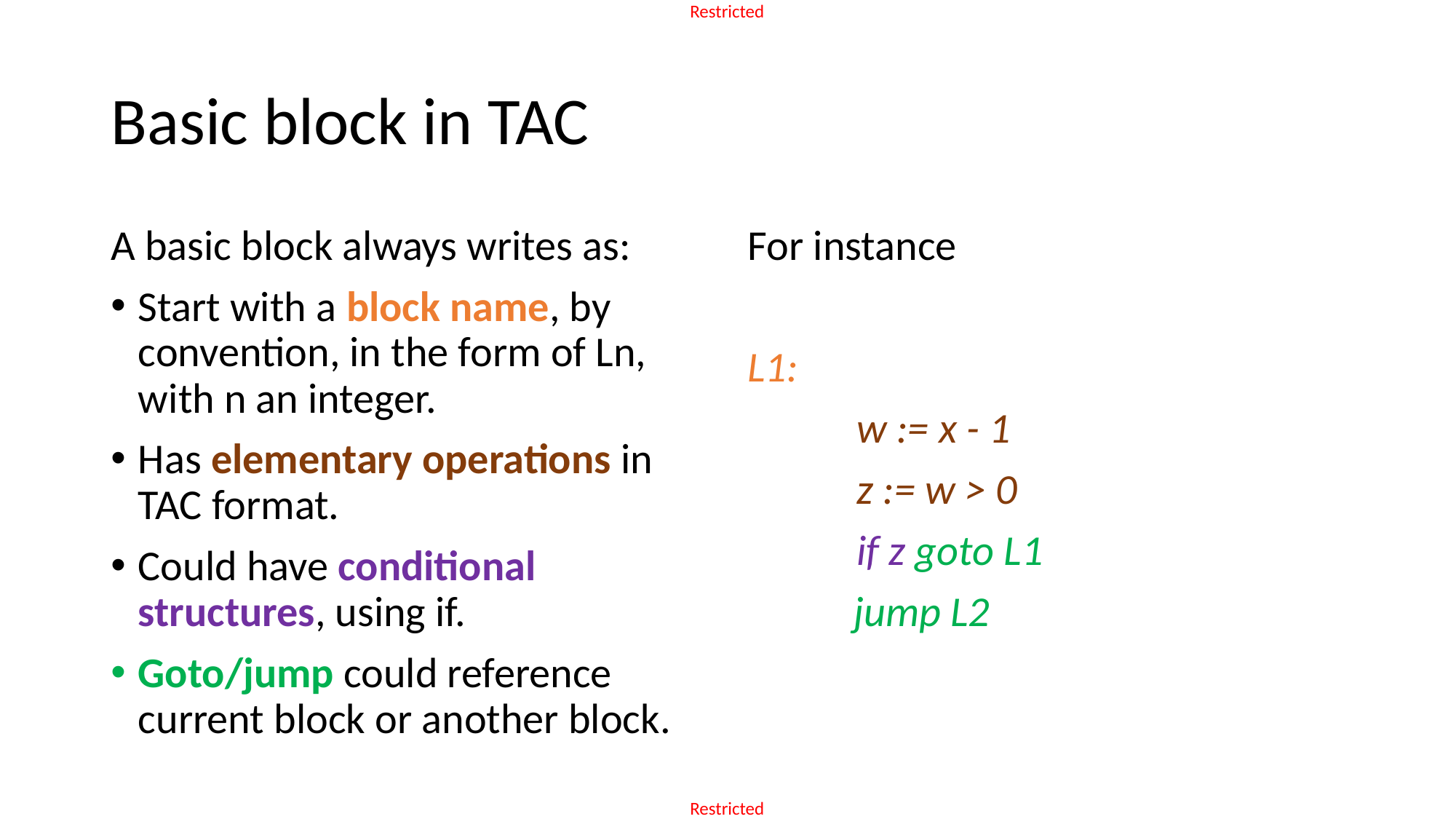

# Basic block in TAC
A basic block always writes as:
Start with a block name, by convention, in the form of Ln, with n an integer.
Has elementary operations in TAC format.
Could have conditional structures, using if.
Goto/jump could reference current block or another block.
For instance

L1:
	w := x - 1
	z := w > 0
	if z goto L1
           jump L2